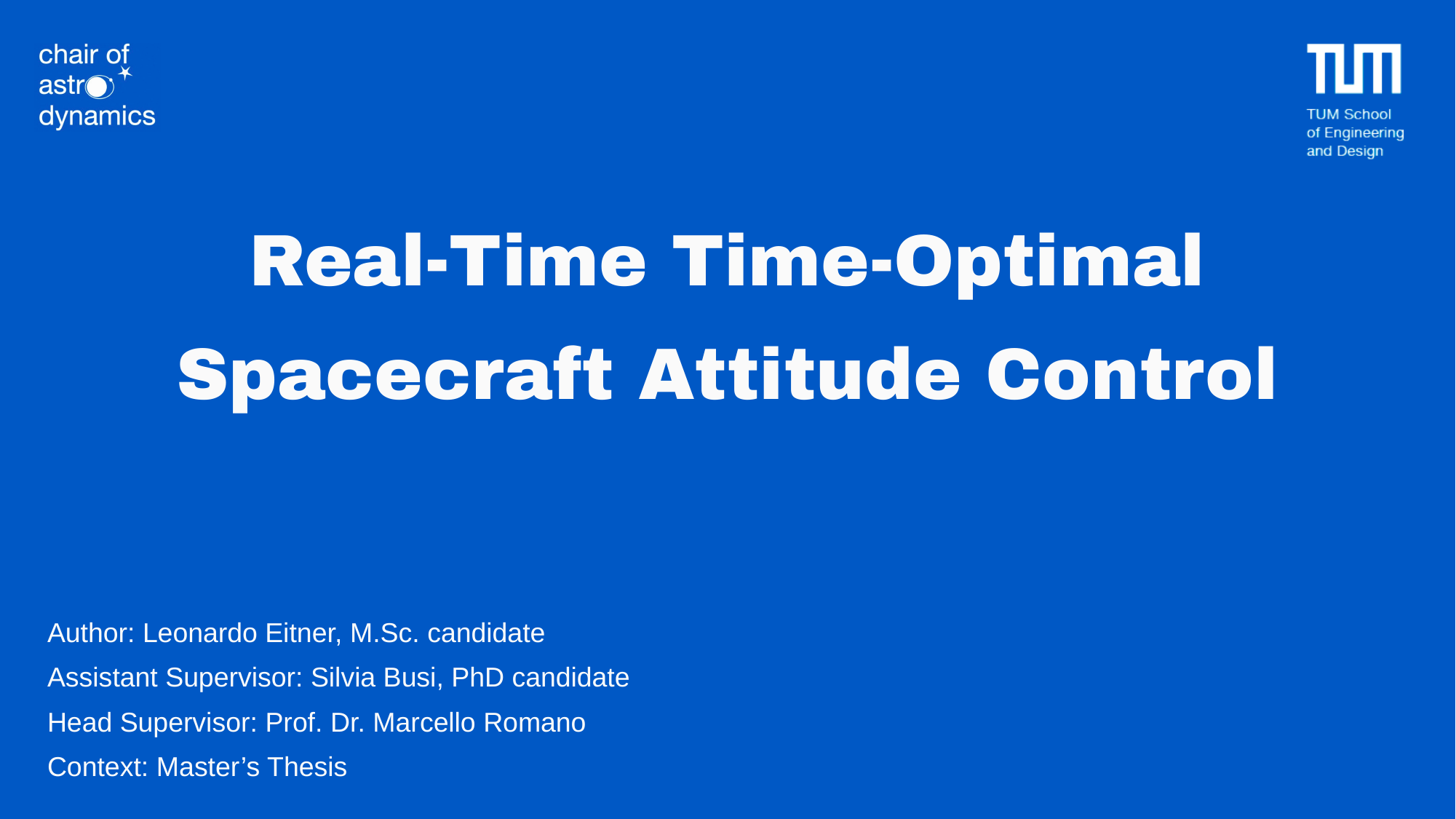

# Real-Time Time-Optimal Spacecraft Attitude Control
Author: Leonardo Eitner, M.Sc. candidate
Assistant Supervisor: Silvia Busi, PhD candidate
Head Supervisor: Prof. Dr. Marcello Romano
Context: Master’s Thesis